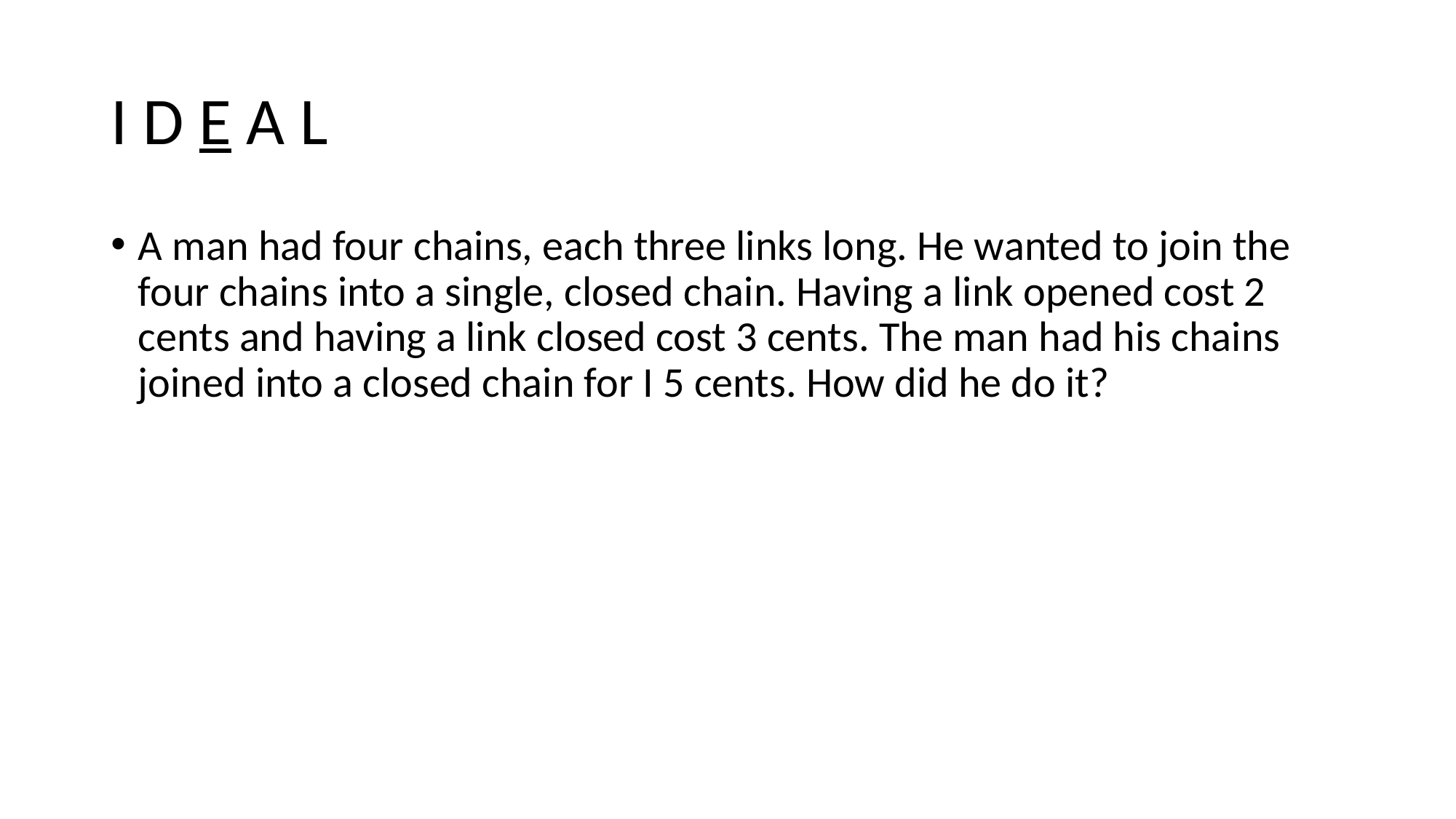

# I D E A L
A man had four chains, each three links long. He wanted to join the four chains into a single, closed chain. Having a link opened cost 2 cents and having a link closed cost 3 cents. The man had his chains joined into a closed chain for I 5 cents. How did he do it?